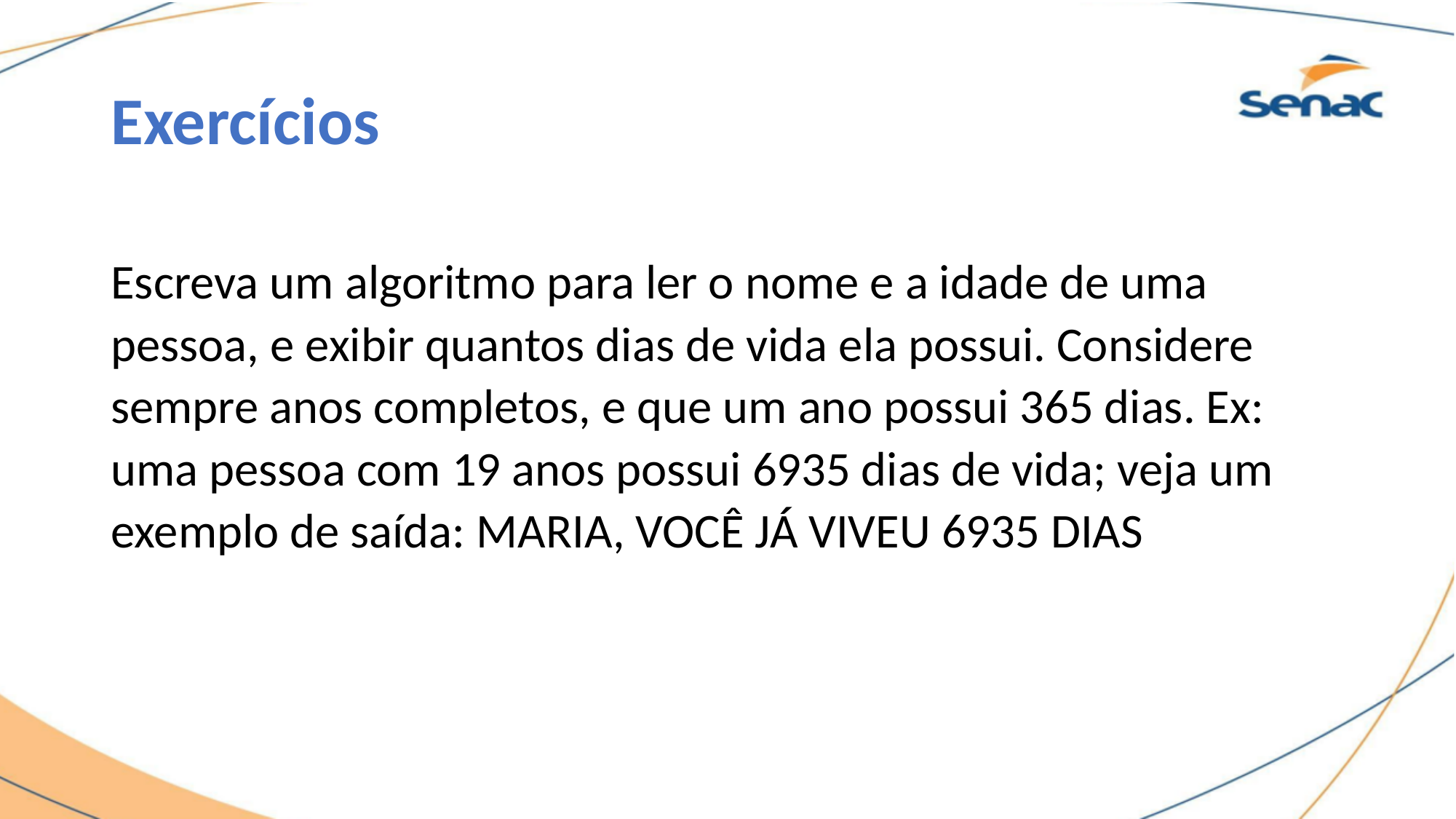

# Exercícios
Escreva um algoritmo para ler o nome e a idade de uma pessoa, e exibir quantos dias de vida ela possui. Considere sempre anos completos, e que um ano possui 365 dias. Ex: uma pessoa com 19 anos possui 6935 dias de vida; veja um exemplo de saída: MARIA, VOCÊ JÁ VIVEU 6935 DIAS